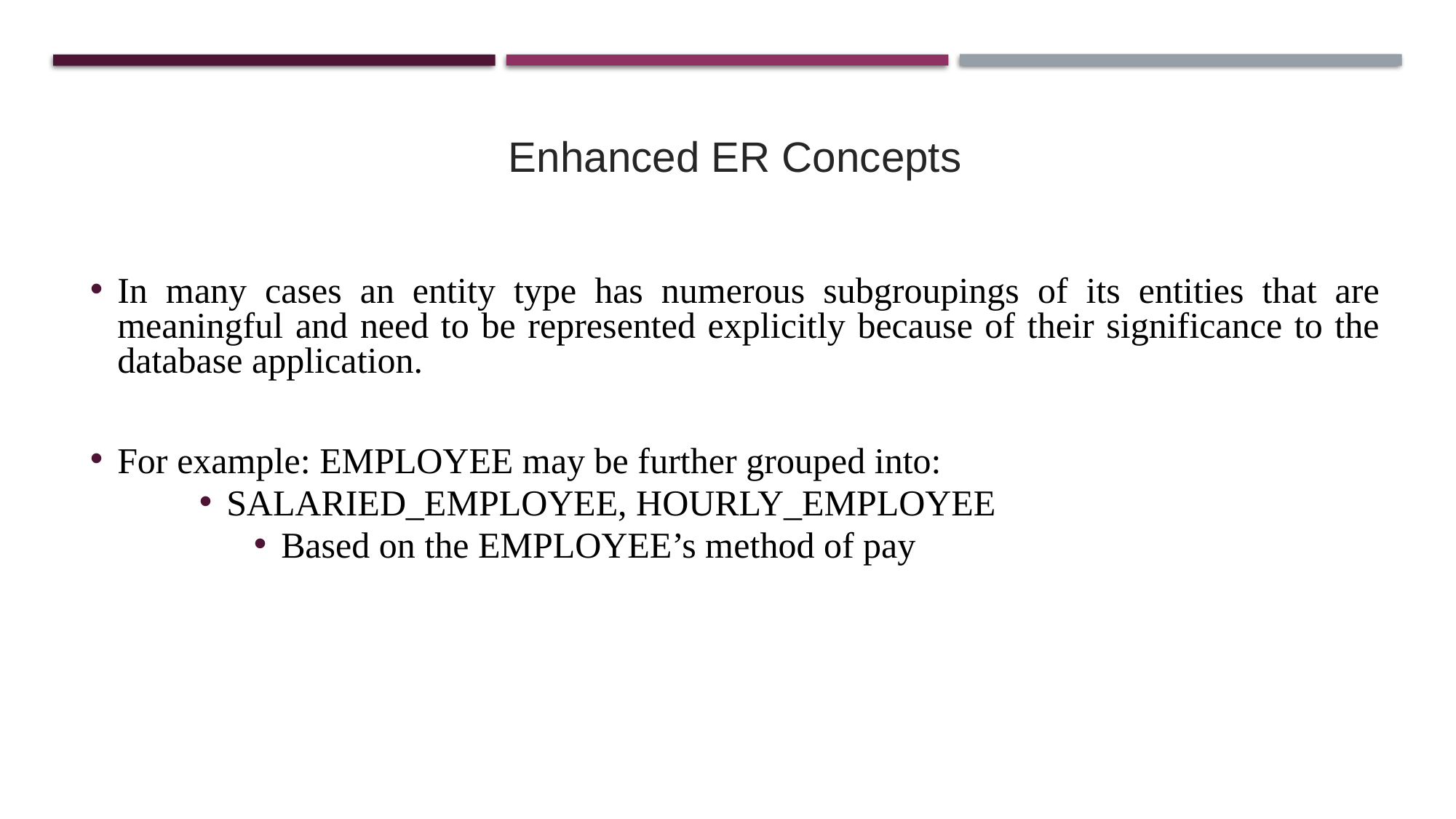

Enhanced ER Concepts
In many cases an entity type has numerous subgroupings of its entities that are meaningful and need to be represented explicitly because of their significance to the database application.

For example: EMPLOYEE may be further grouped into:
SALARIED_EMPLOYEE, HOURLY_EMPLOYEE
Based on the EMPLOYEE’s method of pay